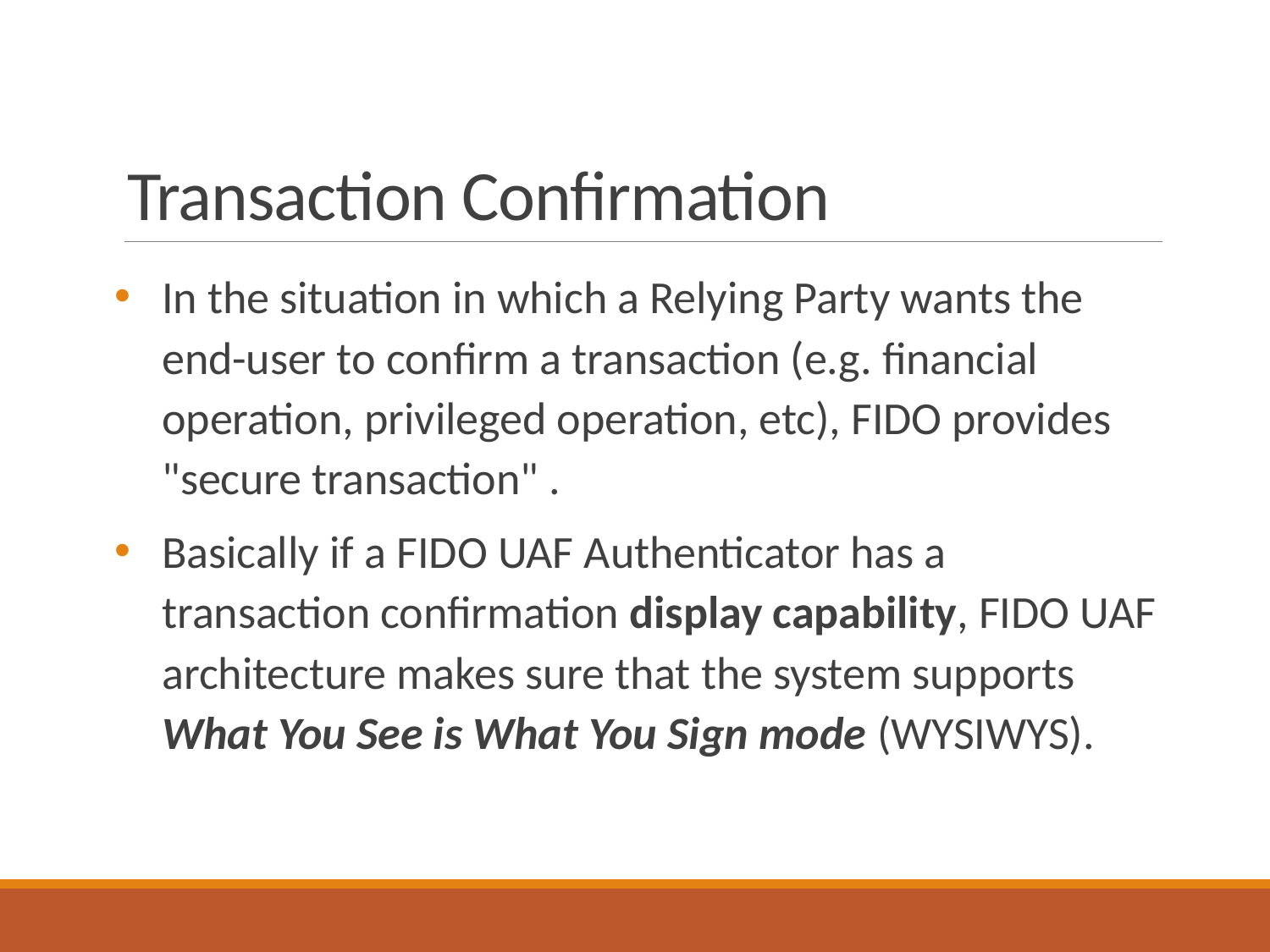

# Transaction Confirmation
In the situation in which a Relying Party wants the end-user to confirm a transaction (e.g. financial operation, privileged operation, etc), FIDO provides "secure transaction" .
Basically if a FIDO UAF Authenticator has a transaction confirmation display capability, FIDO UAF architecture makes sure that the system supports What You See is What You Sign mode (WYSIWYS).